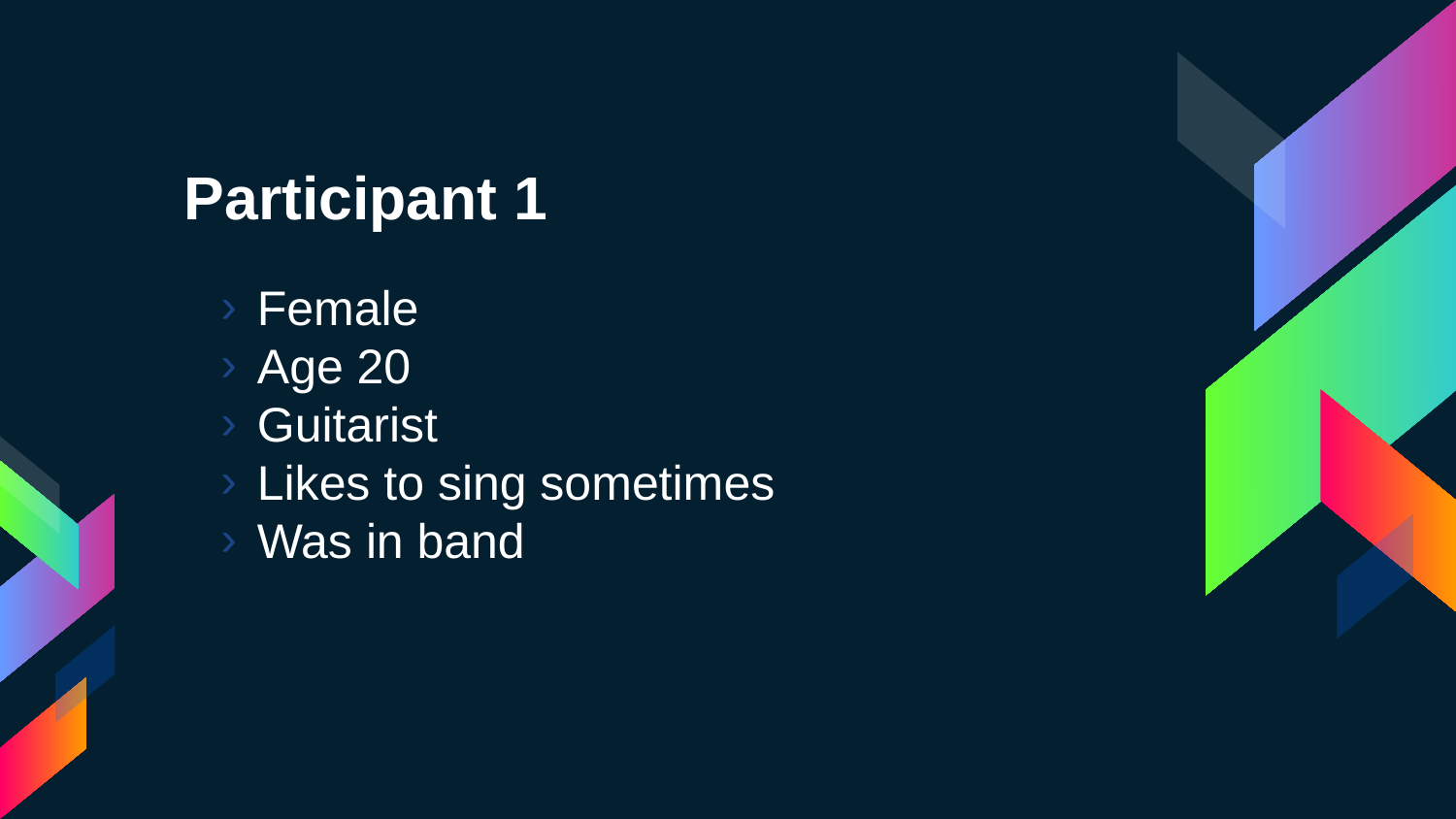

# Participant 1
Female
Age 20
Guitarist
Likes to sing sometimes
Was in band